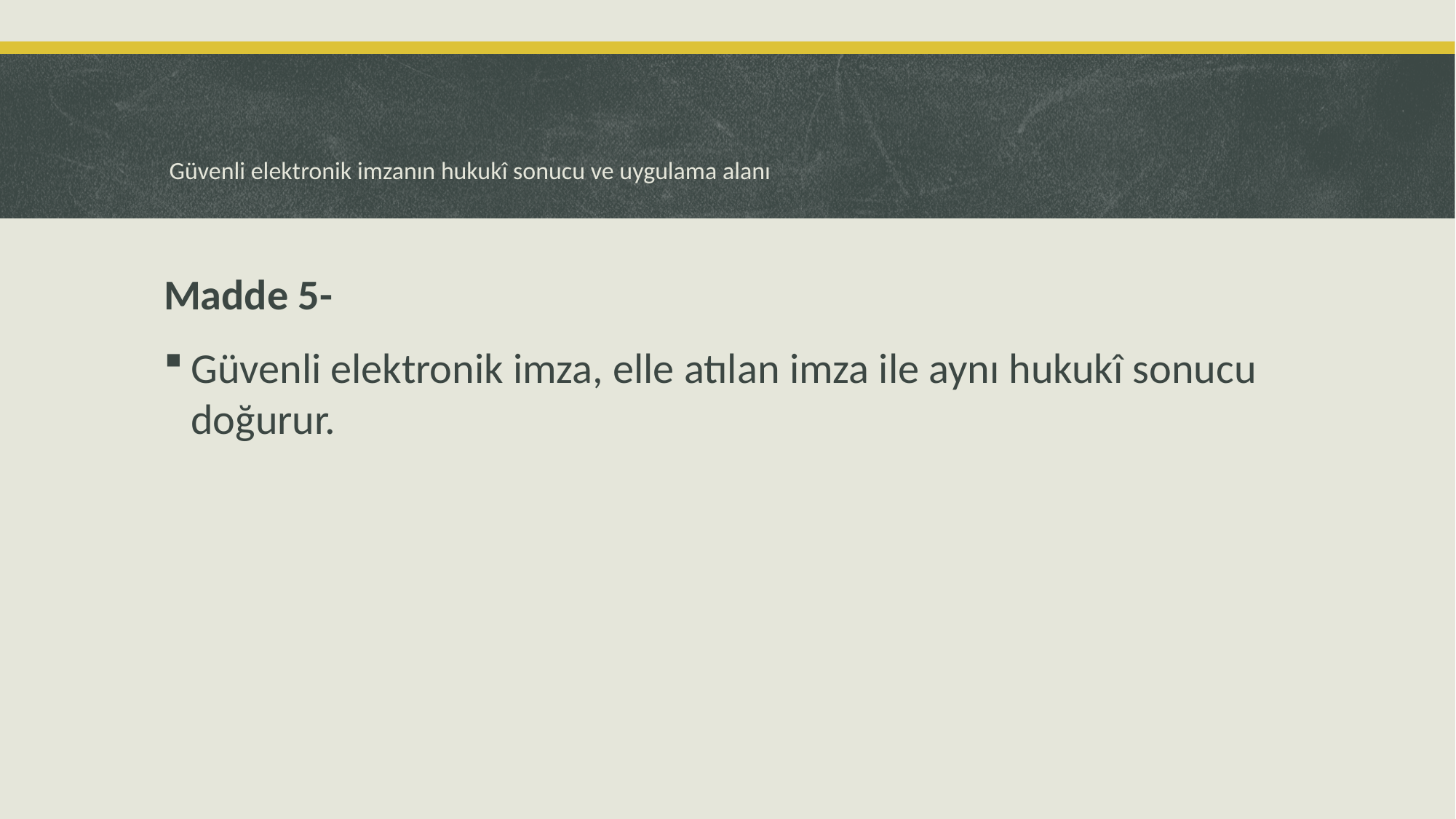

# Güvenli elektronik imzanın hukukî sonucu ve uygulama alanı
Madde 5-
Güvenli elektronik imza, elle atılan imza ile aynı hukukî sonucu doğurur.